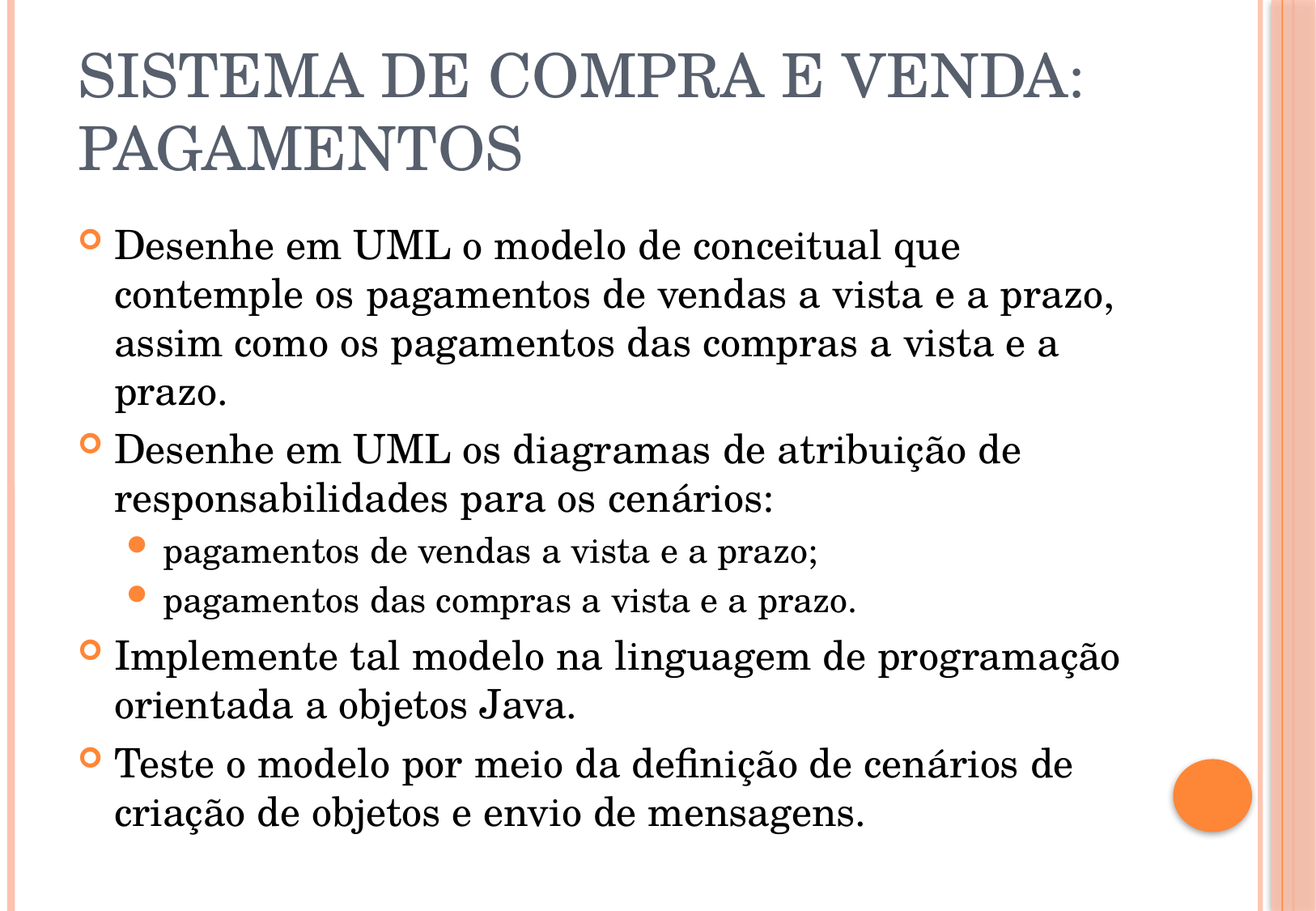

# Sistema de compra e venda: Pagamentos
Desenhe em UML o modelo de conceitual que contemple os pagamentos de vendas a vista e a prazo, assim como os pagamentos das compras a vista e a prazo.
Desenhe em UML os diagramas de atribuição de responsabilidades para os cenários:
pagamentos de vendas a vista e a prazo;
pagamentos das compras a vista e a prazo.
Implemente tal modelo na linguagem de programação orientada a objetos Java.
Teste o modelo por meio da definição de cenários de criação de objetos e envio de mensagens.